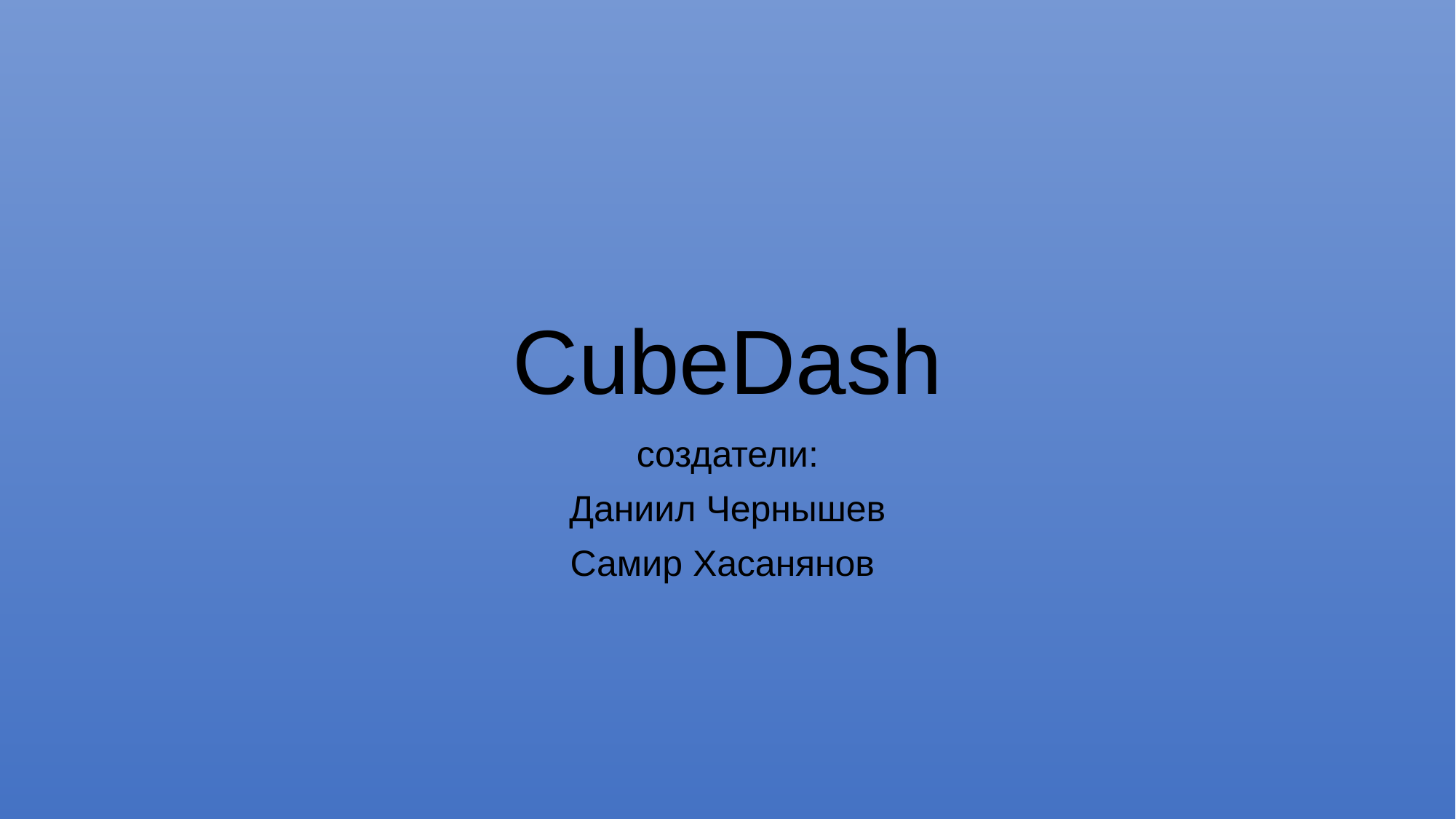

# CubeDash
создатели:
Даниил Чернышев
Самир Хасанянов